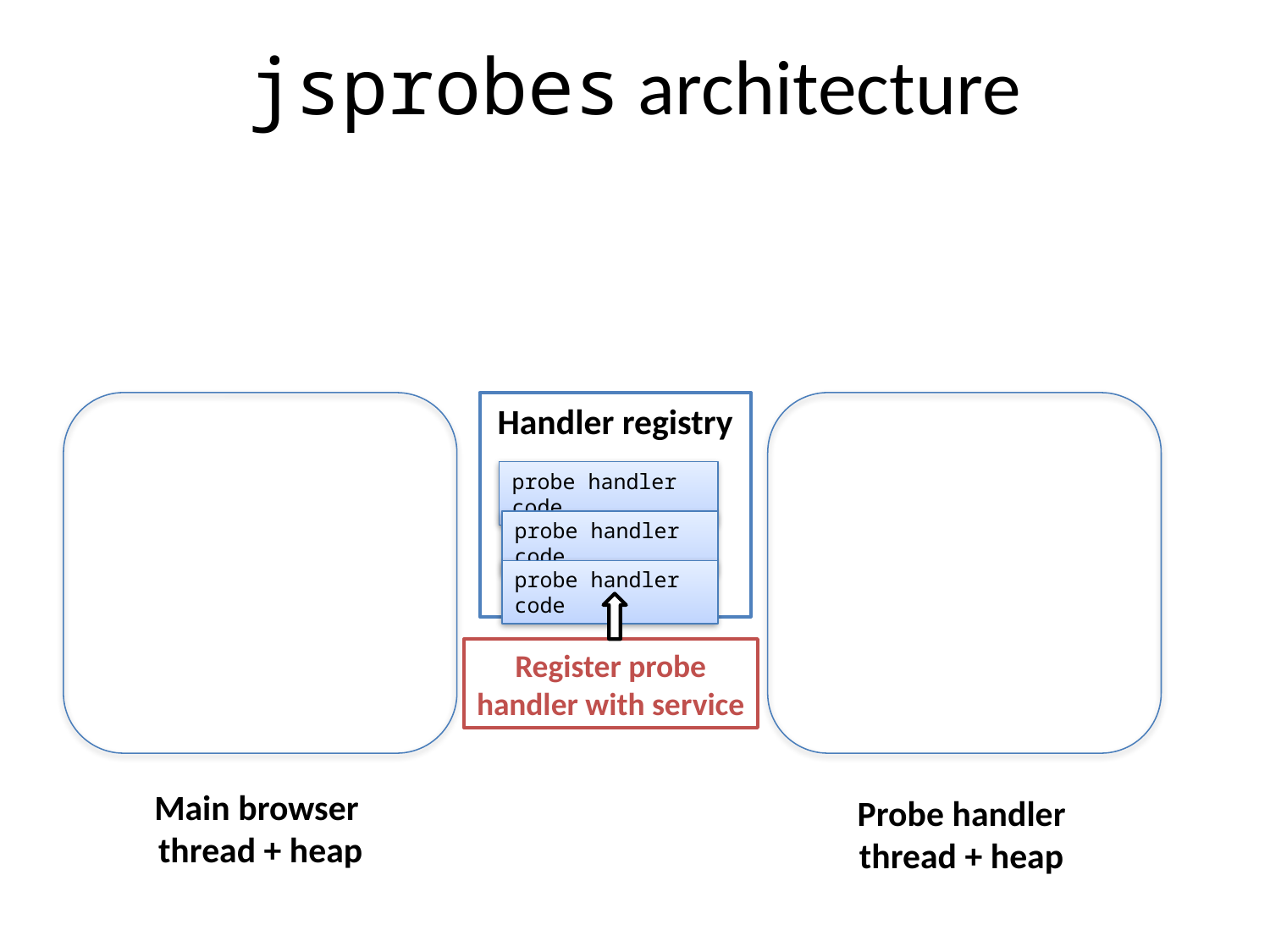

# jsprobes architecture

Handler registry

probe handler code
probe handler code
probe handler code

Register probe handler with service
Main browser
thread + heap
Probe handler
thread + heap